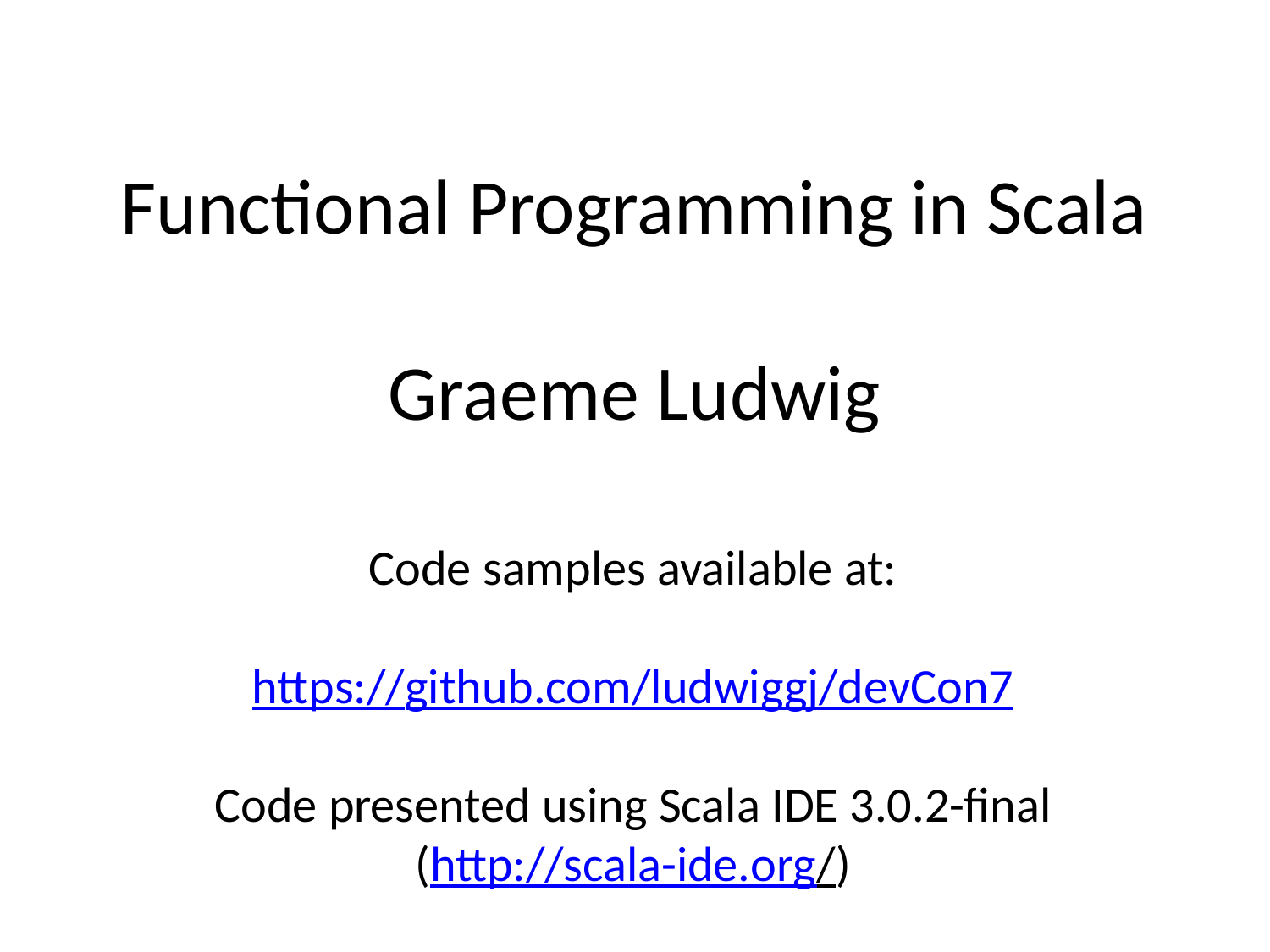

# Functional Programming in Scala Graeme Ludwig
Code samples available at:

https://github.com/ludwiggj/devCon7

Code presented using Scala IDE 3.0.2-final
(http://scala-ide.org/)